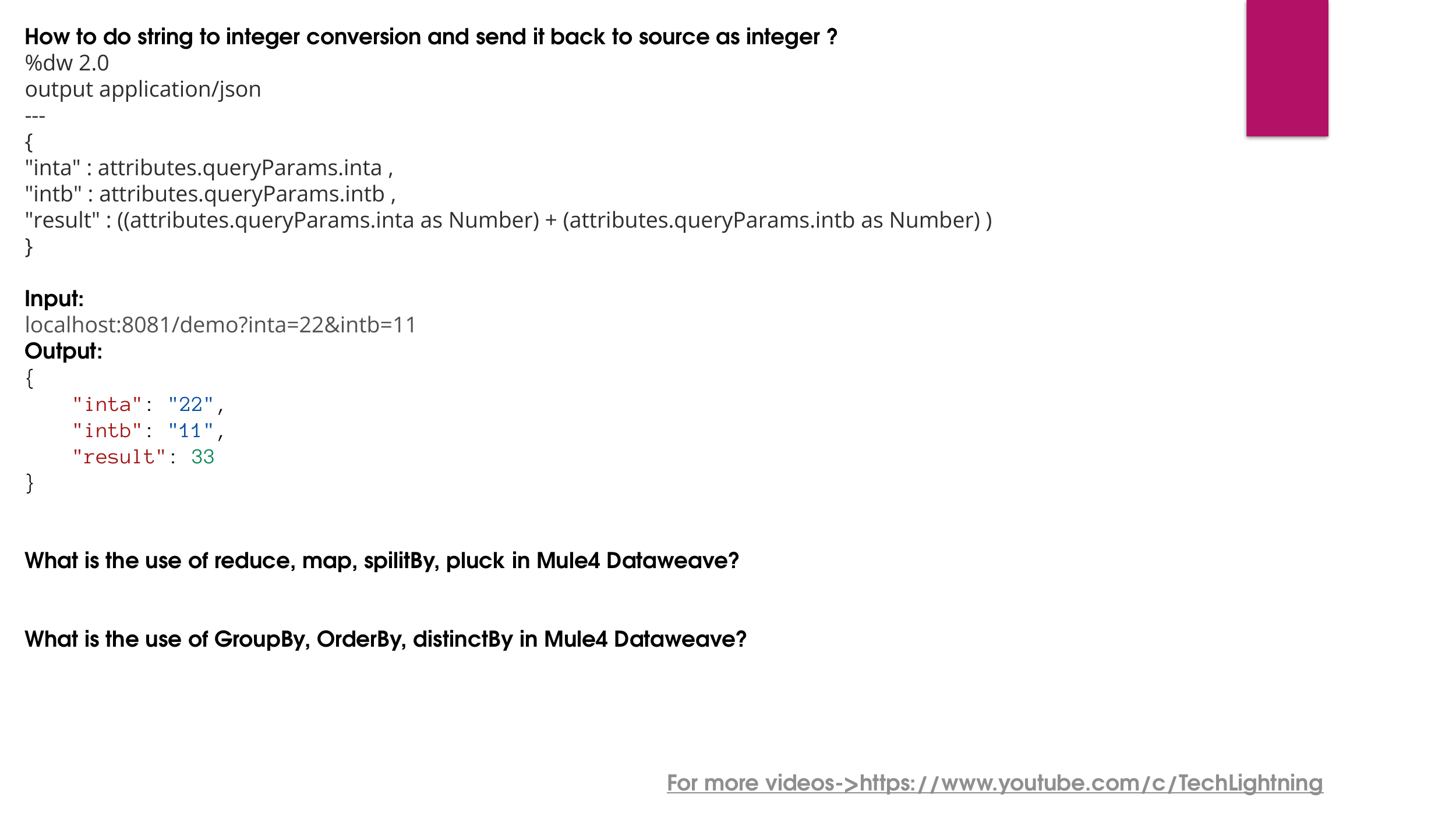

How to do string to integer conversion and send it back to source as integer ?
%dw 2.0
output application/json
---
{
"inta" : attributes.queryParams.inta ,
"intb" : attributes.queryParams.intb ,
"result" : ((attributes.queryParams.inta as Number) + (attributes.queryParams.intb as Number) )
}

Input:
localhost:8081/demo?inta=22&intb=11
Output:
{
    "inta": "22",
    "intb": "11",
    "result": 33
}

What is the use of reduce, map, spilitBy, pluck in Mule4 Dataweave?

What is the use of GroupBy, OrderBy, distinctBy in Mule4 Dataweave?

For more videos->https://www.youtube.com/c/TechLightning